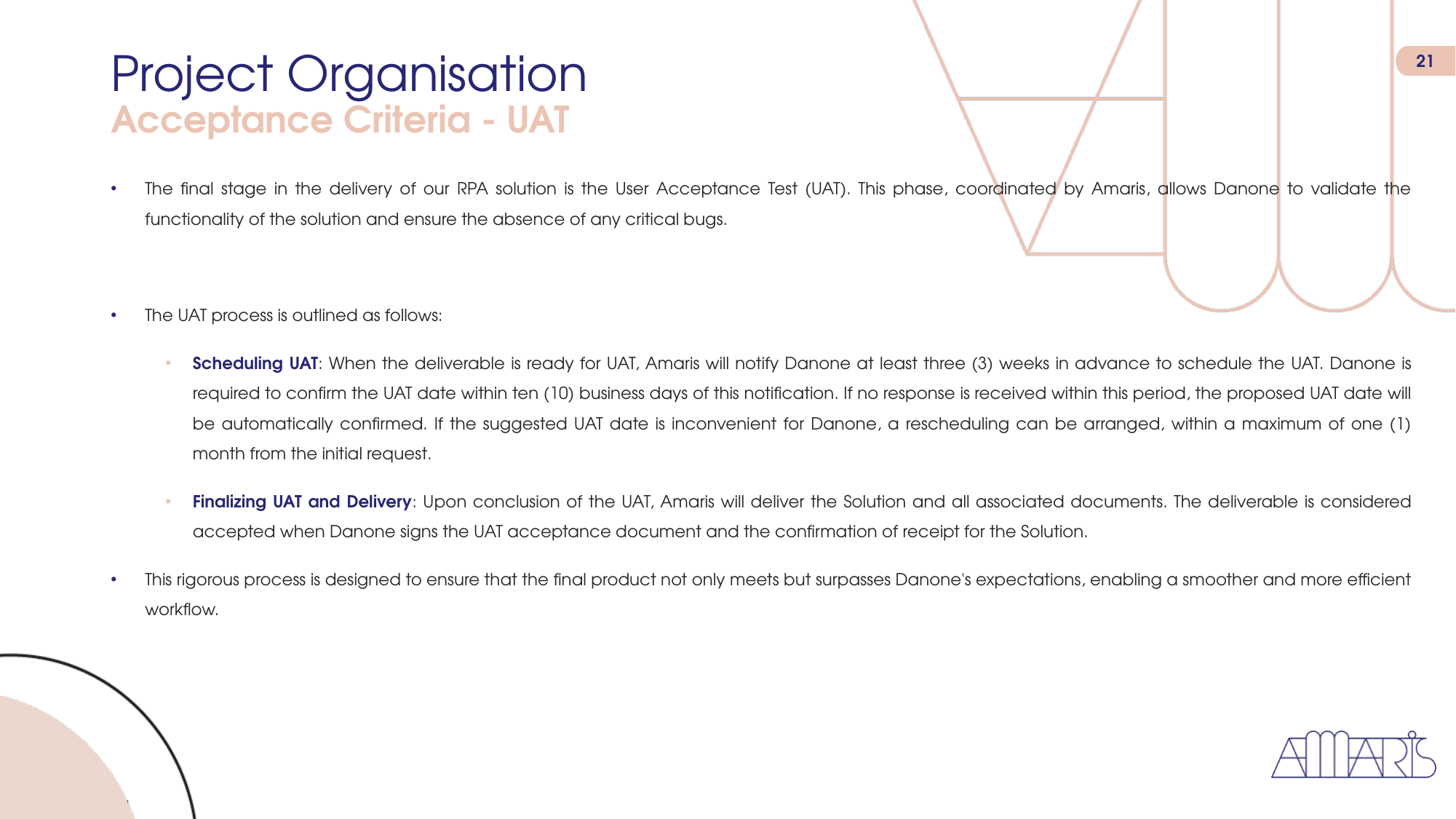

# Project Organisation Acceptance Criteria - UAT
21
The final stage in the delivery of our RPA solution is the User Acceptance Test (UAT). This phase, coordinated by Amaris, allows Danone to validate the functionality of the solution and ensure the absence of any critical bugs.

The UAT process is outlined as follows:
Scheduling UAT: When the deliverable is ready for UAT, Amaris will notify Danone at least three (3) weeks in advance to schedule the UAT. Danone is required to confirm the UAT date within ten (10) business days of this notification. If no response is received within this period, the proposed UAT date will be automatically confirmed. If the suggested UAT date is inconvenient for Danone, a rescheduling can be arranged, within a maximum of one (1) month from the initial request.
Finalizing UAT and Delivery: Upon conclusion of the UAT, Amaris will deliver the Solution and all associated documents. The deliverable is considered accepted when Danone signs the UAT acceptance document and the confirmation of receipt for the Solution.
This rigorous process is designed to ensure that the final product not only meets but surpasses Danone's expectations, enabling a smoother and more efficient workflow.